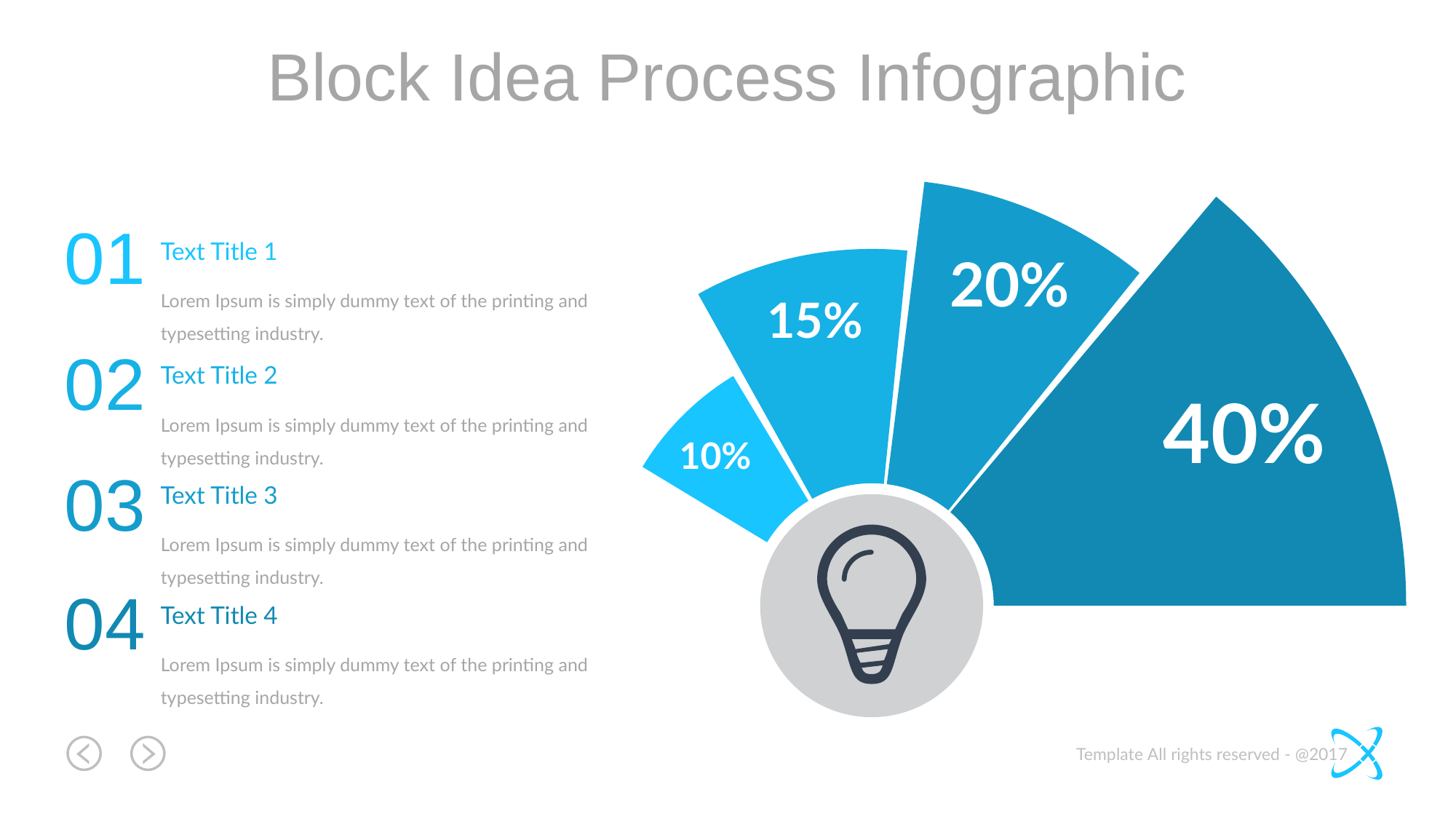

Block Idea Process Infographic

01
Text Title 1
20%
Lorem Ipsum is simply dummy text of the printing and typesetting industry.
15%
02
Text Title 2
40%
Lorem Ipsum is simply dummy text of the printing and typesetting industry.
10%
03
Text Title 3
Lorem Ipsum is simply dummy text of the printing and typesetting industry.

04
Text Title 4
Lorem Ipsum is simply dummy text of the printing and typesetting industry.